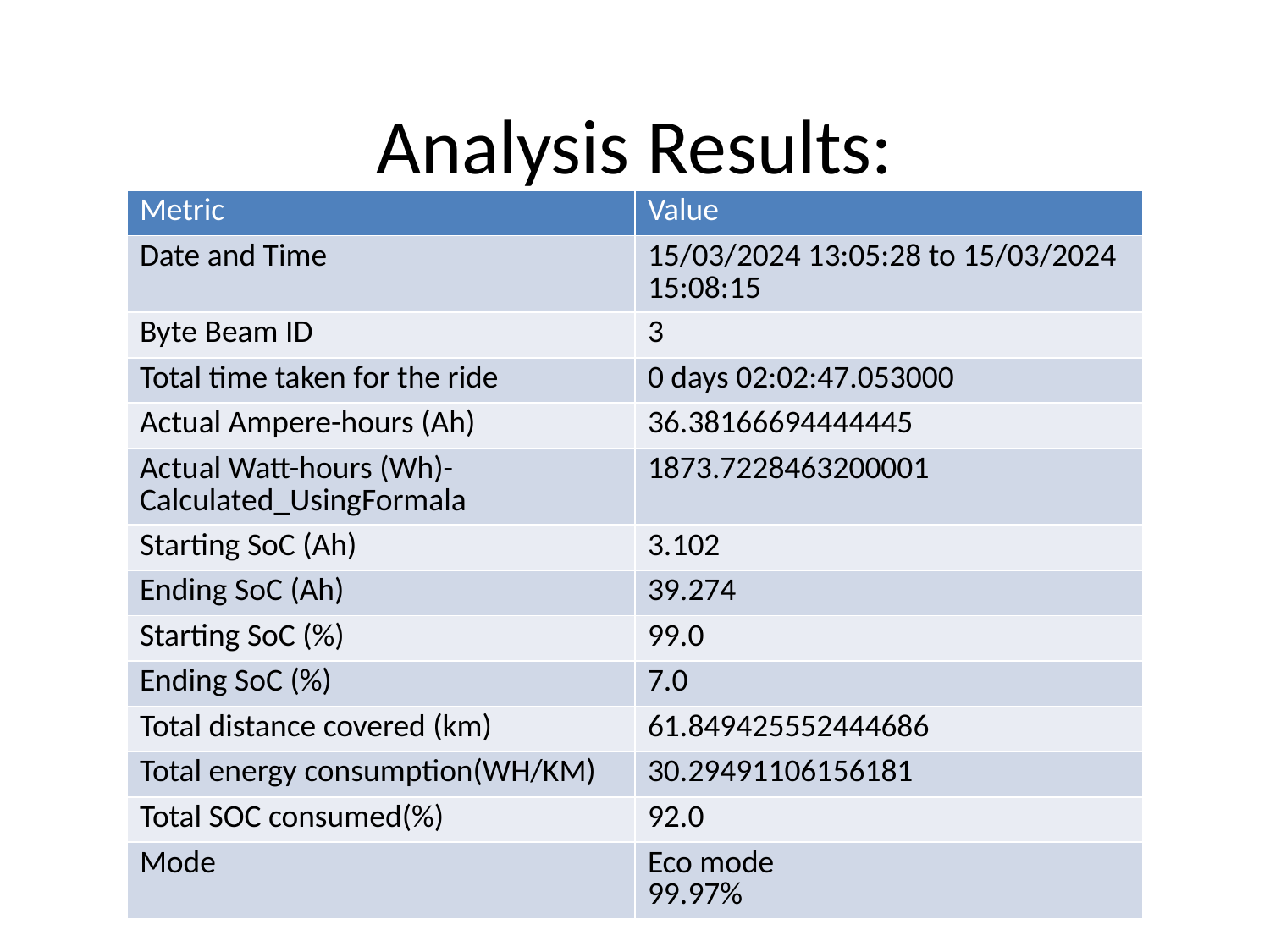

# Analysis Results:
| Metric | Value |
| --- | --- |
| Date and Time | 15/03/2024 13:05:28 to 15/03/2024 15:08:15 |
| Byte Beam ID | 3 |
| Total time taken for the ride | 0 days 02:02:47.053000 |
| Actual Ampere-hours (Ah) | 36.38166694444445 |
| Actual Watt-hours (Wh)- Calculated\_UsingFormala | 1873.7228463200001 |
| Starting SoC (Ah) | 3.102 |
| Ending SoC (Ah) | 39.274 |
| Starting SoC (%) | 99.0 |
| Ending SoC (%) | 7.0 |
| Total distance covered (km) | 61.849425552444686 |
| Total energy consumption(WH/KM) | 30.29491106156181 |
| Total SOC consumed(%) | 92.0 |
| Mode | Eco mode 99.97% |